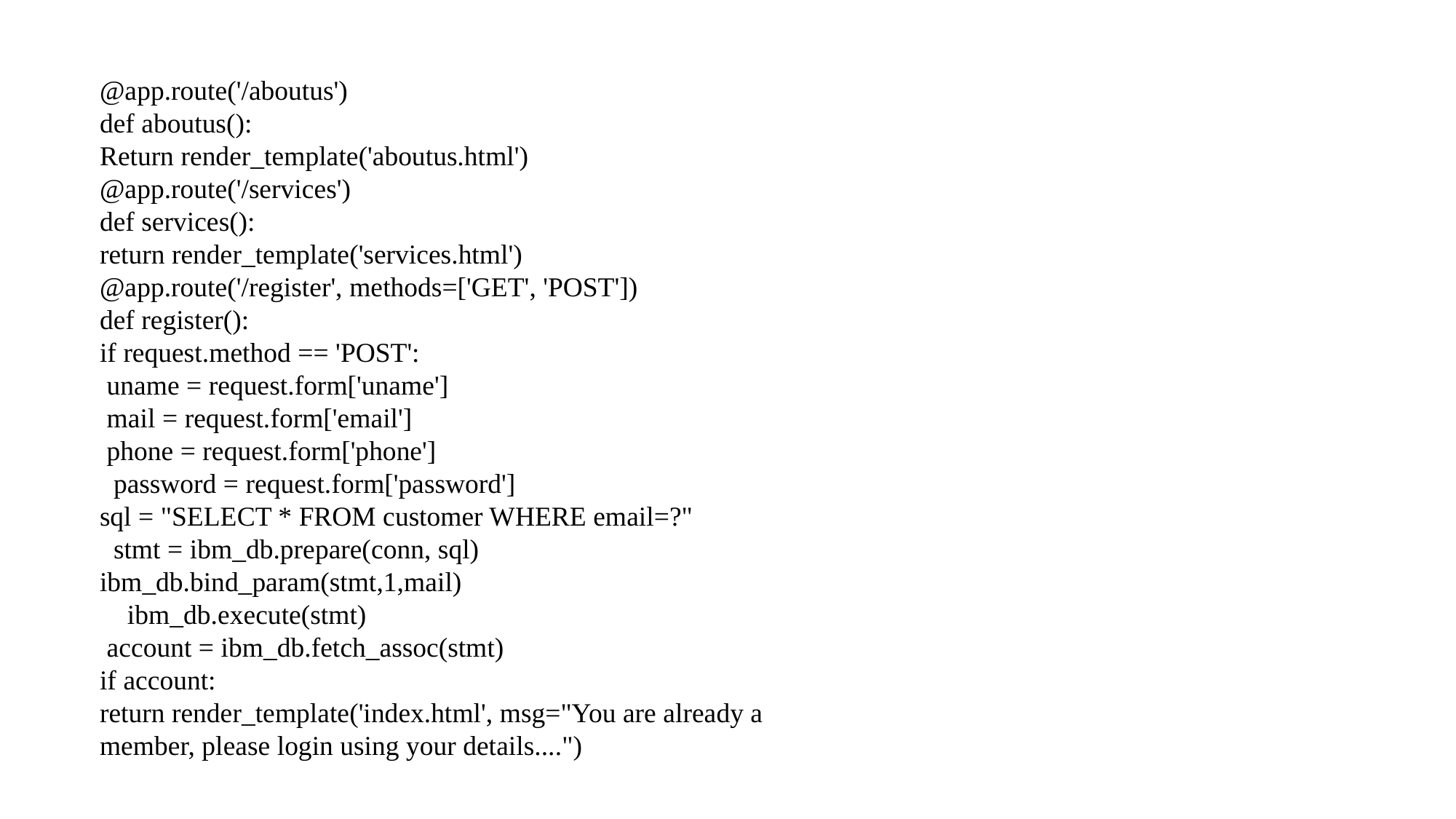

@app.route('/aboutus')
def aboutus():
Return render_template('aboutus.html')
@app.route('/services')
def services():
return render_template('services.html')
@app.route('/register', methods=['GET', 'POST'])
def register():
if request.method == 'POST':
 uname = request.form['uname']
 mail = request.form['email']
 phone = request.form['phone']
  password = request.form['password']
sql = "SELECT * FROM customer WHERE email=?"
  stmt = ibm_db.prepare(conn, sql)        ibm_db.bind_param(stmt,1,mail)
    ibm_db.execute(stmt)
 account = ibm_db.fetch_assoc(stmt)
if account:
return render_template('index.html', msg="You are already a member, please login using your details....")